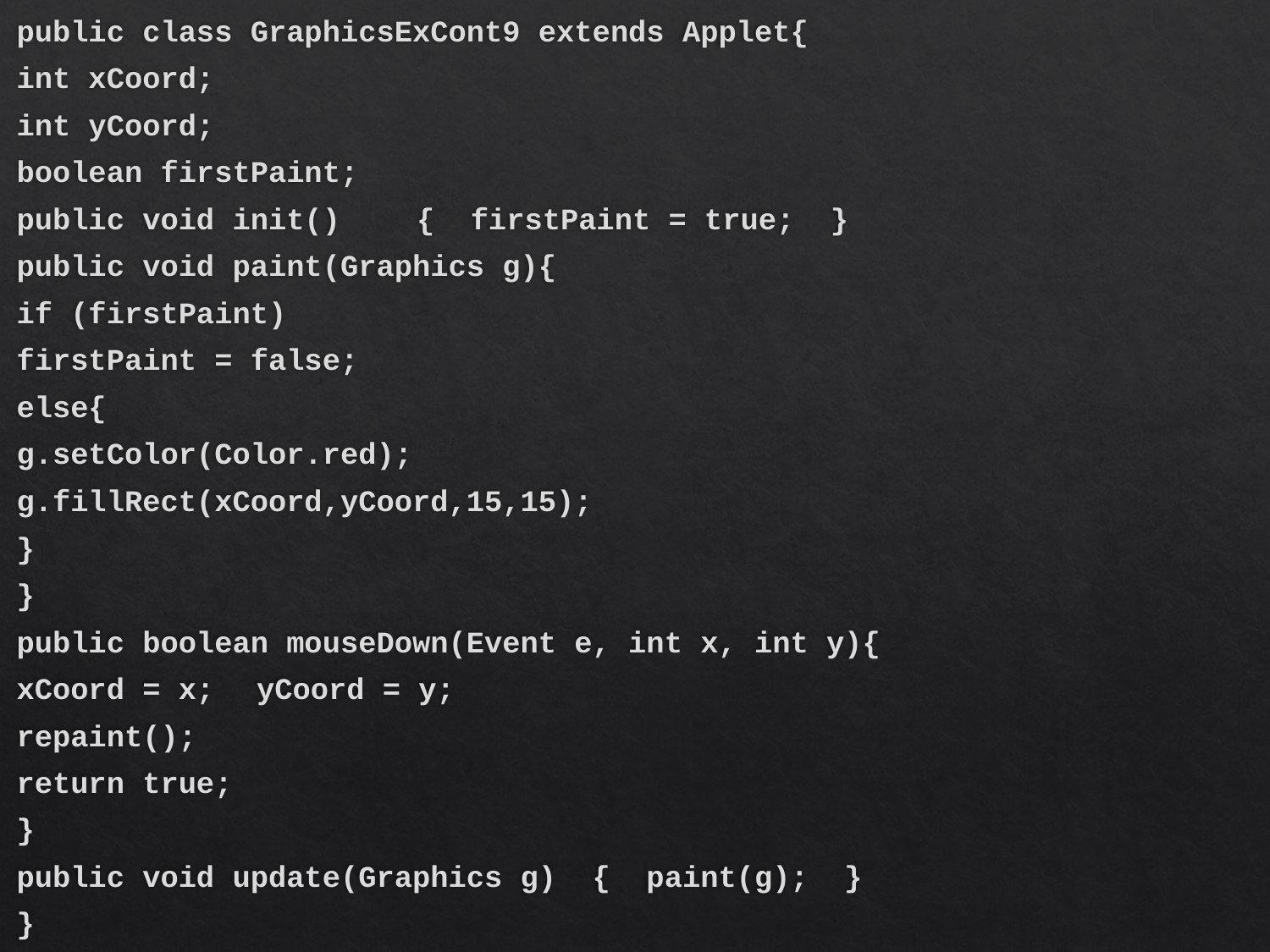

public class GraphicsExCont9 extends Applet{
	int xCoord;
	int yCoord;
	boolean firstPaint;
	public void init()	{  firstPaint = true;  }
	public void paint(Graphics g){
		if (firstPaint)
			firstPaint = false;
		else{
			g.setColor(Color.red);
			g.fillRect(xCoord,yCoord,15,15);
		}
	}
	public boolean mouseDown(Event e, int x, int y){
		xCoord = x;	yCoord = y;
		repaint();
		return true;
	}
	public void update(Graphics g)  {  paint(g);  }
}